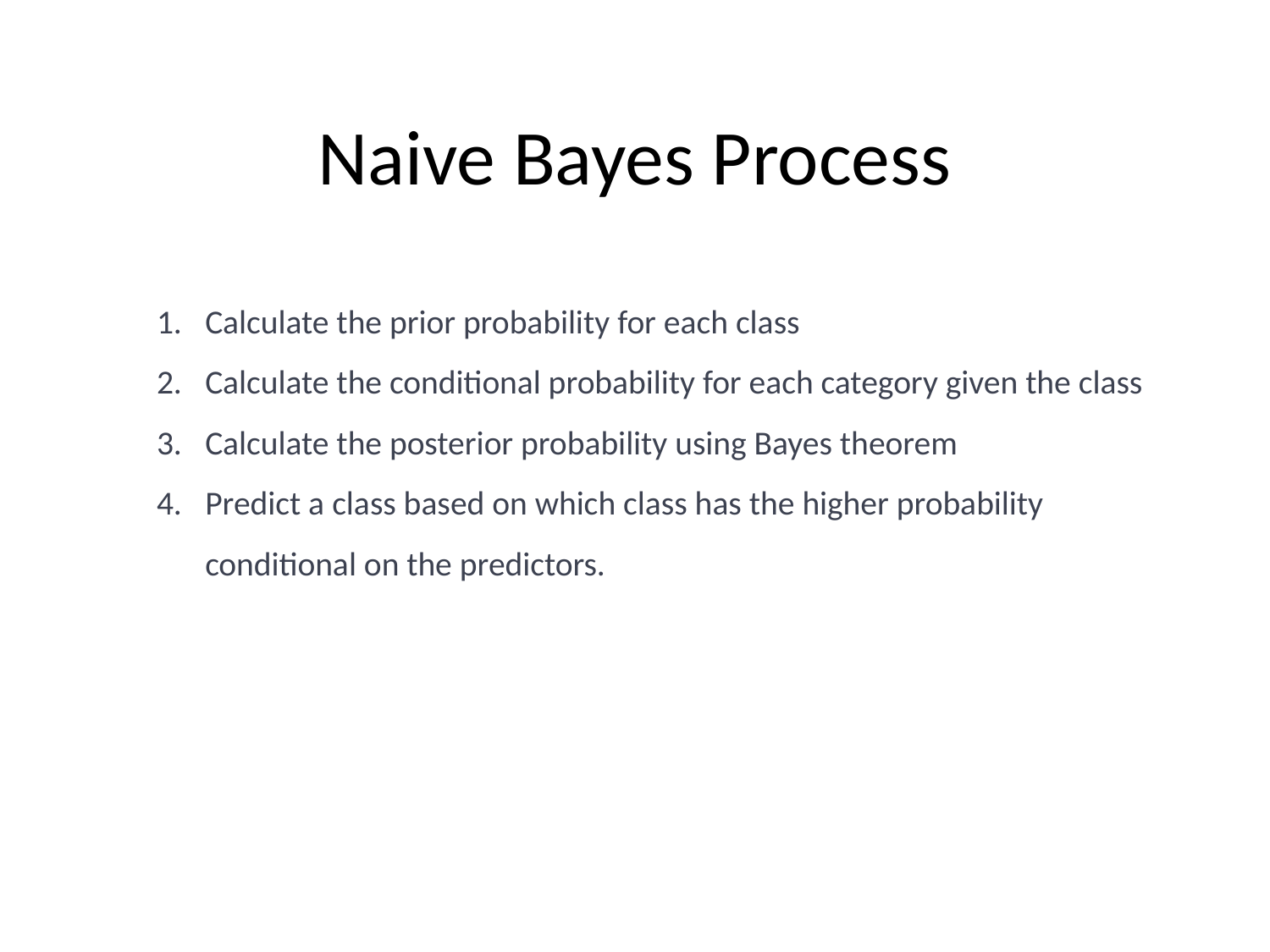

# Naive Bayes Process

Calculate the prior probability for each class
Calculate the conditional probability for each category given the class
Calculate the posterior probability using Bayes theorem
Predict a class based on which class has the higher probability conditional on the predictors.